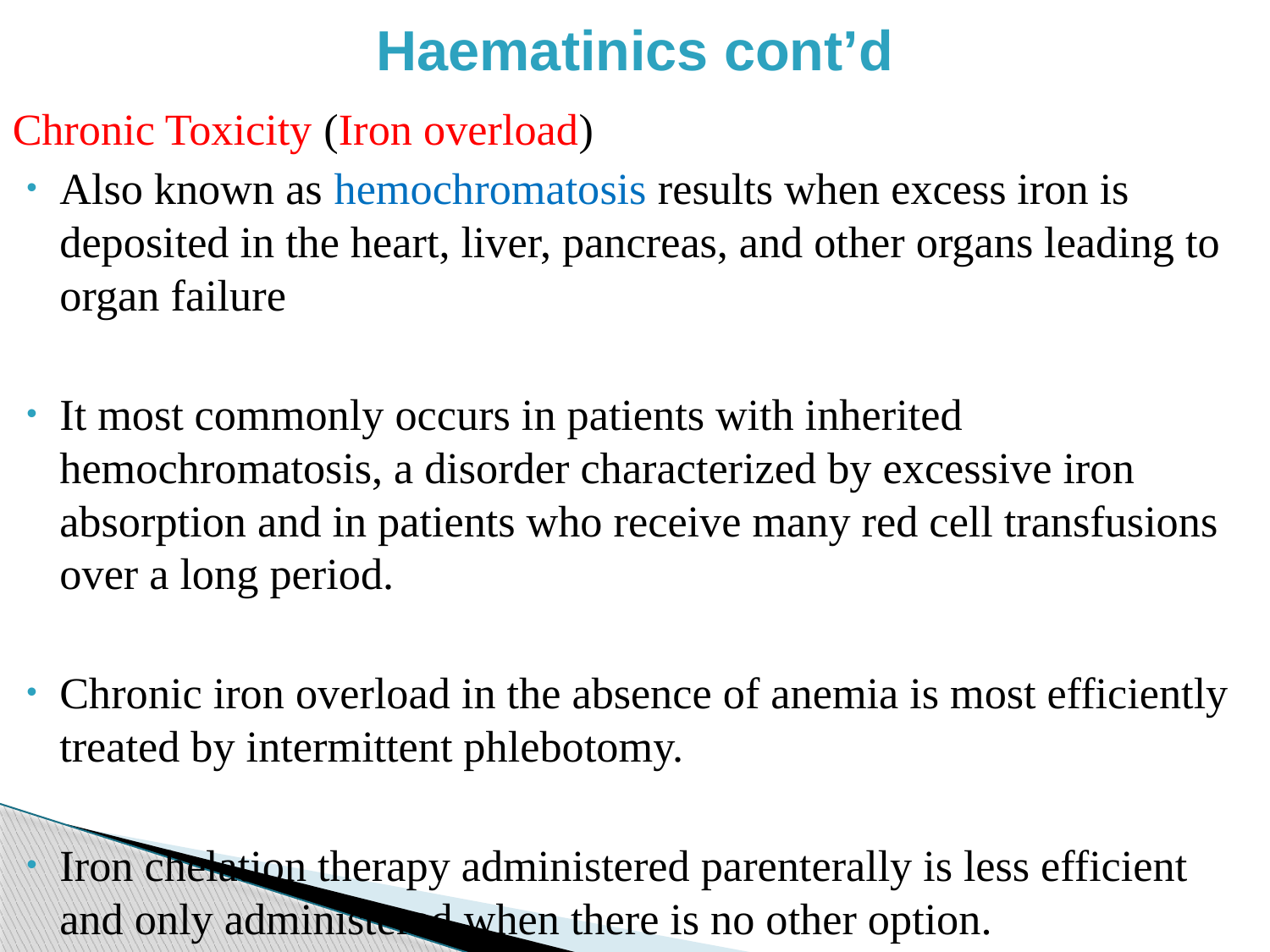

# Haematinics cont’d
Chronic Toxicity (Iron overload)
Also known as hemochromatosis results when excess iron is deposited in the heart, liver, pancreas, and other organs leading to organ failure

It most commonly occurs in patients with inherited hemochromatosis, a disorder characterized by excessive iron absorption and in patients who receive many red cell transfusions over a long period.

Chronic iron overload in the absence of anemia is most efficiently treated by intermittent phlebotomy.

Iron chelation therapy administered parenterally is less efficient and only administered when there is no other option.